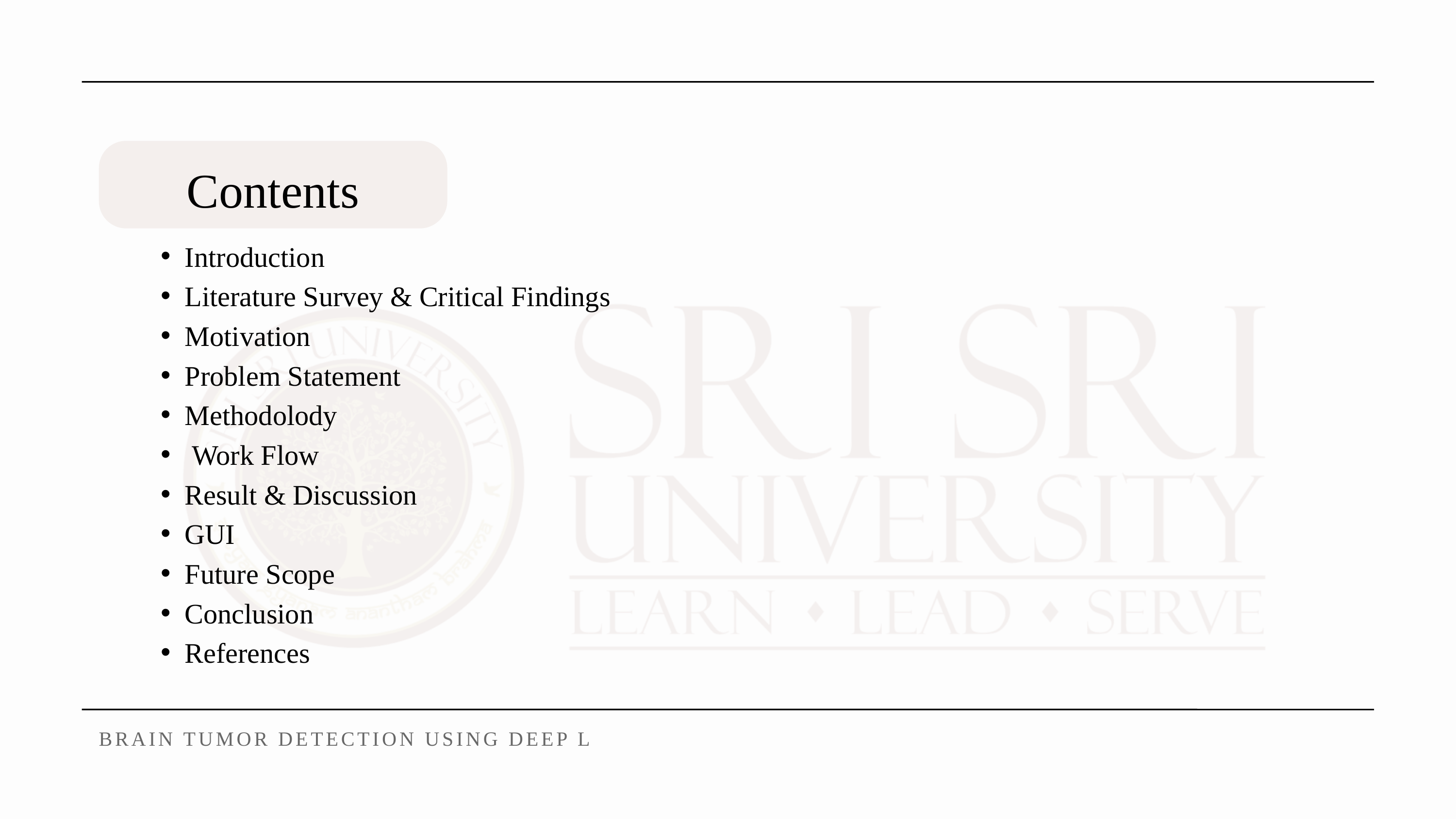

Contents
Introduction
Literature Survey & Critical Findings
Motivation
Problem Statement
Methodolody
 Work Flow
Result & Discussion
GUI
Future Scope
Conclusion
References

BRAIN TUMOR DETECTION USING DEEP LEARNING